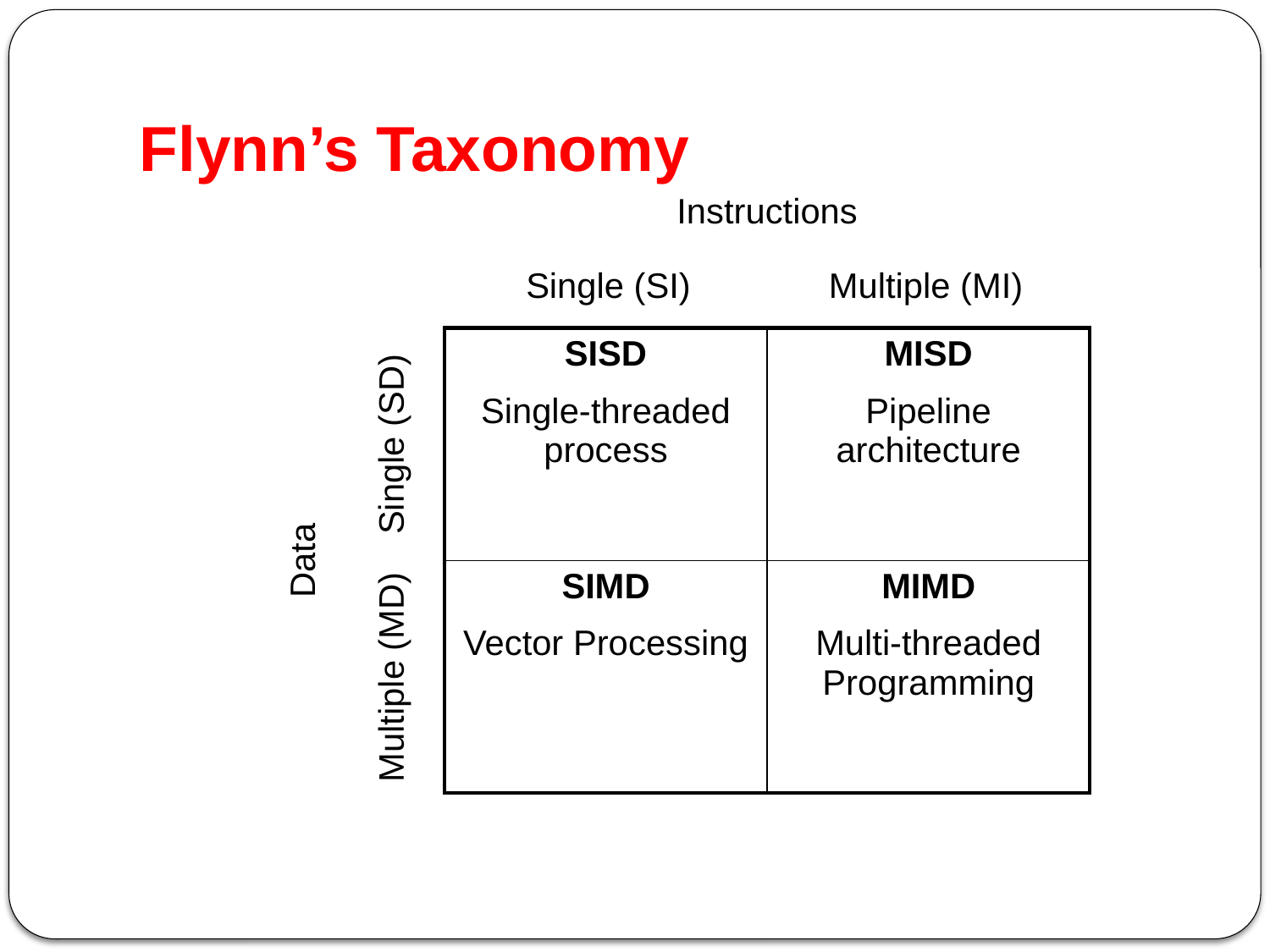

# Flynn’s Taxonomy
Instructions
Single (SI)
Multiple (MI)
Single (SD)
| SISD Single-threaded process | MISD Pipeline architecture |
| --- | --- |
| SIMD Vector Processing | MIMD Multi-threaded Programming |
Data
Multiple (MD)